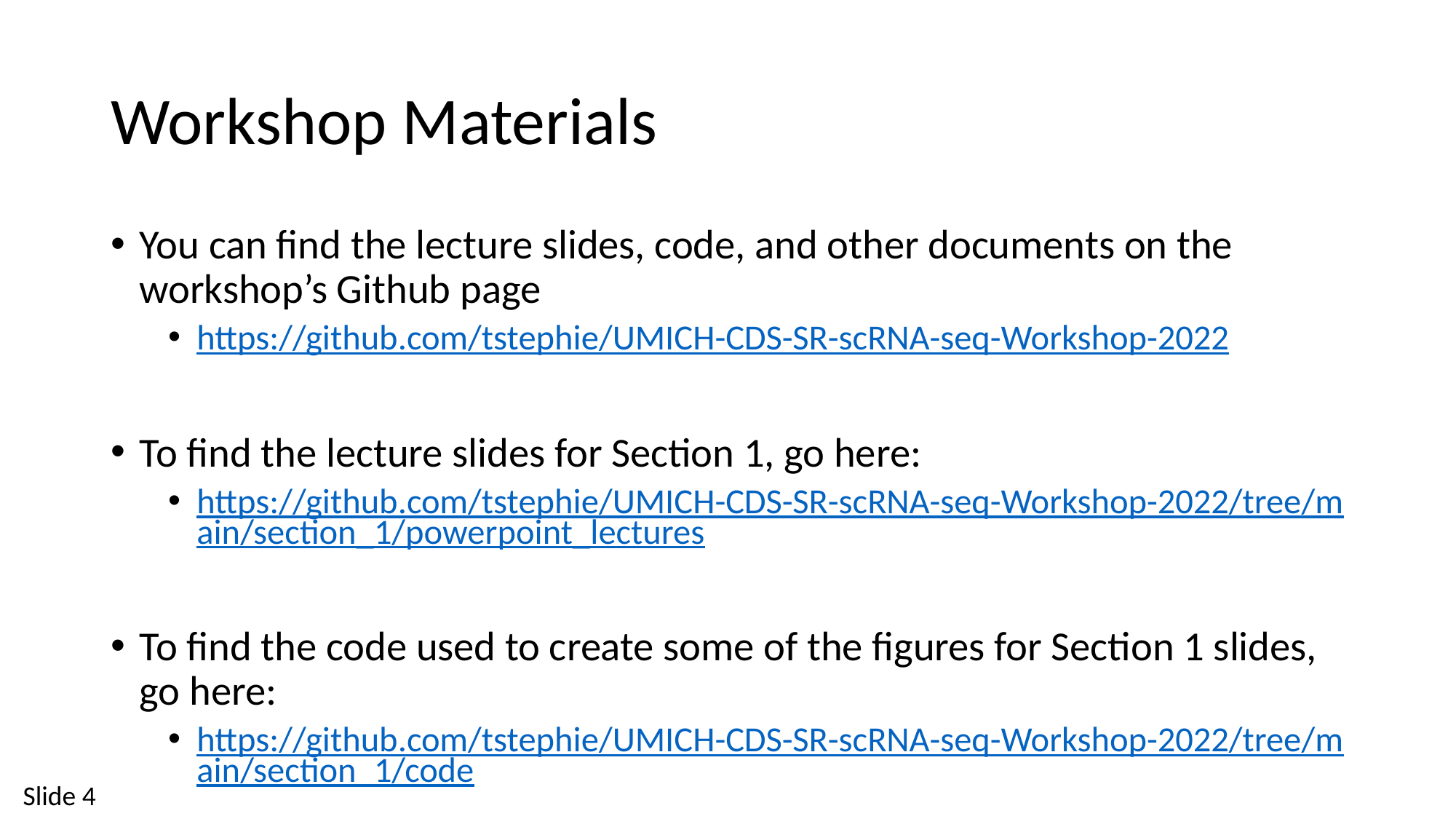

# Workshop Materials
You can find the lecture slides, code, and other documents on the workshop’s Github page
https://github.com/tstephie/UMICH-CDS-SR-scRNA-seq-Workshop-2022

To find the lecture slides for Section 1, go here:
https://github.com/tstephie/UMICH-CDS-SR-scRNA-seq-Workshop-2022/tree/main/section_1/powerpoint_lectures

To find the code used to create some of the figures for Section 1 slides, go here:
https://github.com/tstephie/UMICH-CDS-SR-scRNA-seq-Workshop-2022/tree/main/section_1/code
Slide 4